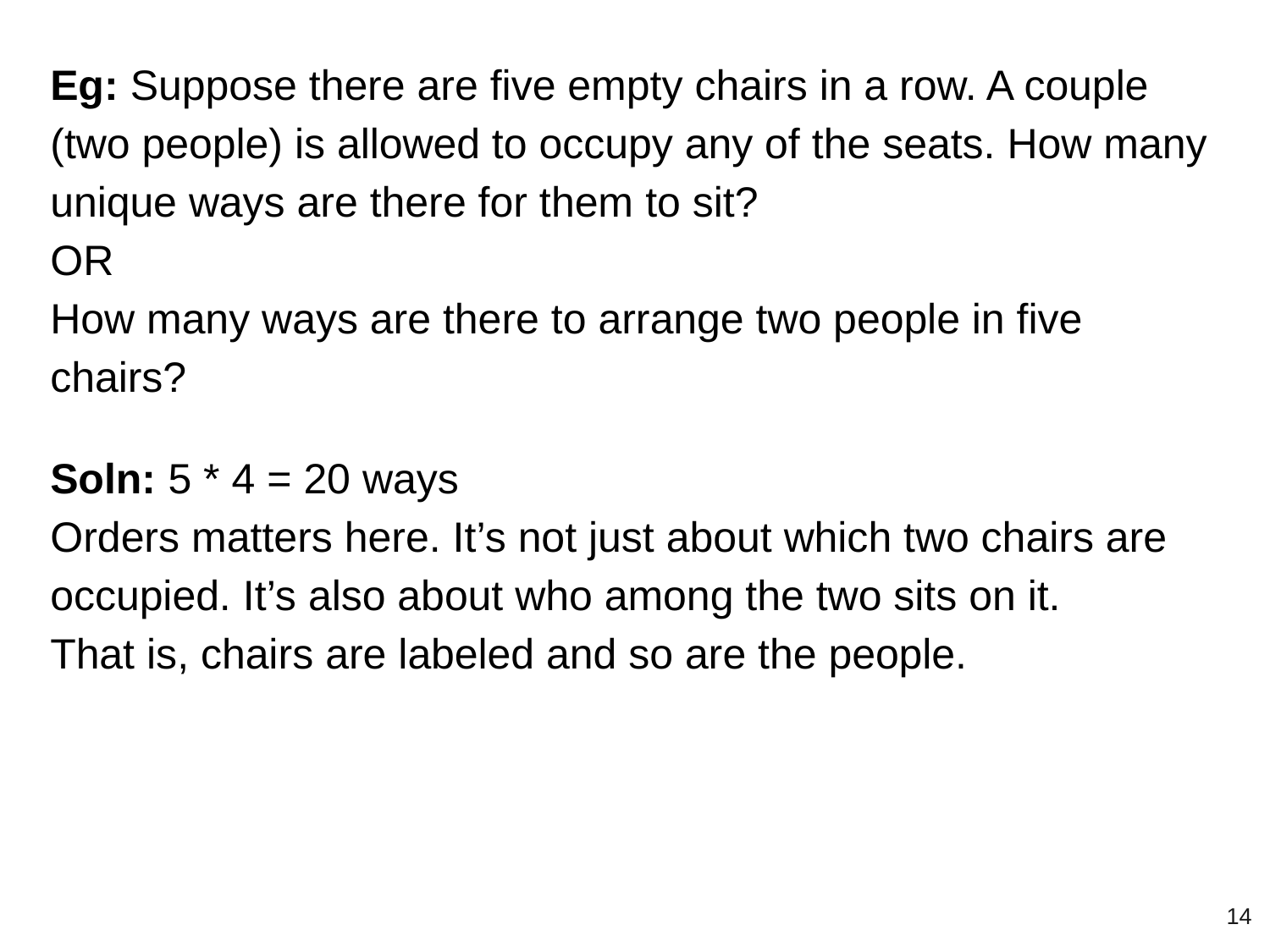

Eg: Suppose there are five empty chairs in a row. A couple (two people) is allowed to occupy any of the seats. How many unique ways are there for them to sit?
OR
How many ways are there to arrange two people in five chairs?

Soln: 5 * 4 = 20 ways
Orders matters here. It’s not just about which two chairs are occupied. It’s also about who among the two sits on it.
That is, chairs are labeled and so are the people.
14